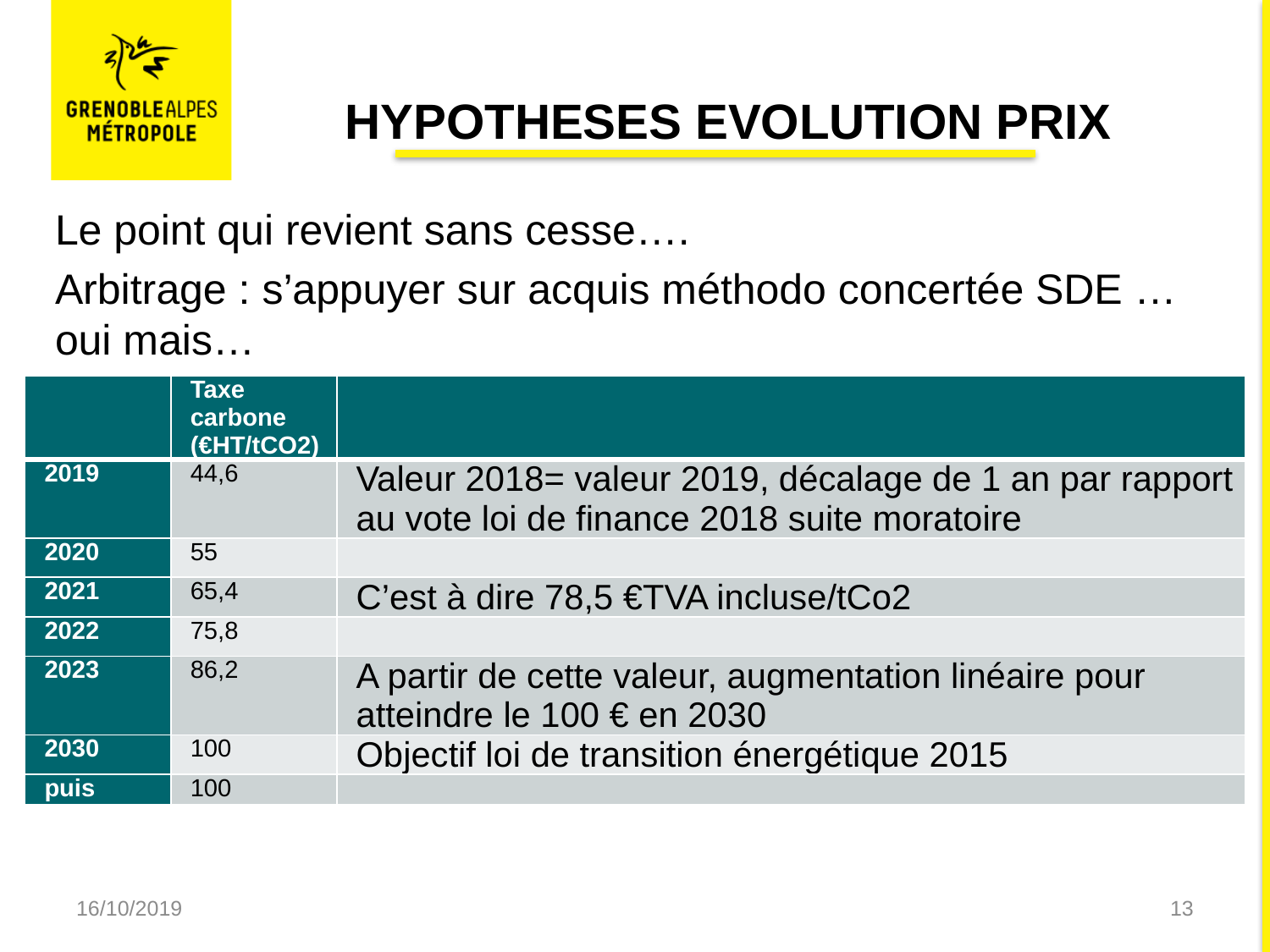

# HYPOTHESES EVOLUTION PRIX
Le point qui revient sans cesse….
Arbitrage : s’appuyer sur acquis méthodo concertée SDE … oui mais…

|  | Taxe carbone (€HT/tCO2) |  |
| --- | --- | --- |
| 2019 | 44,6 | Valeur 2018= valeur 2019, décalage de 1 an par rapport au vote loi de finance 2018 suite moratoire |
| 2020 | 55 |  |
| 2021 | 65,4 | C’est à dire 78,5 €TVA incluse/tCo2 |
| 2022 | 75,8 |  |
| 2023 | 86,2 | A partir de cette valeur, augmentation linéaire pour atteindre le 100 € en 2030 |
| 2030 | 100 | Objectif loi de transition énergétique 2015 |
| puis | 100 |  |

16/10/2019
13